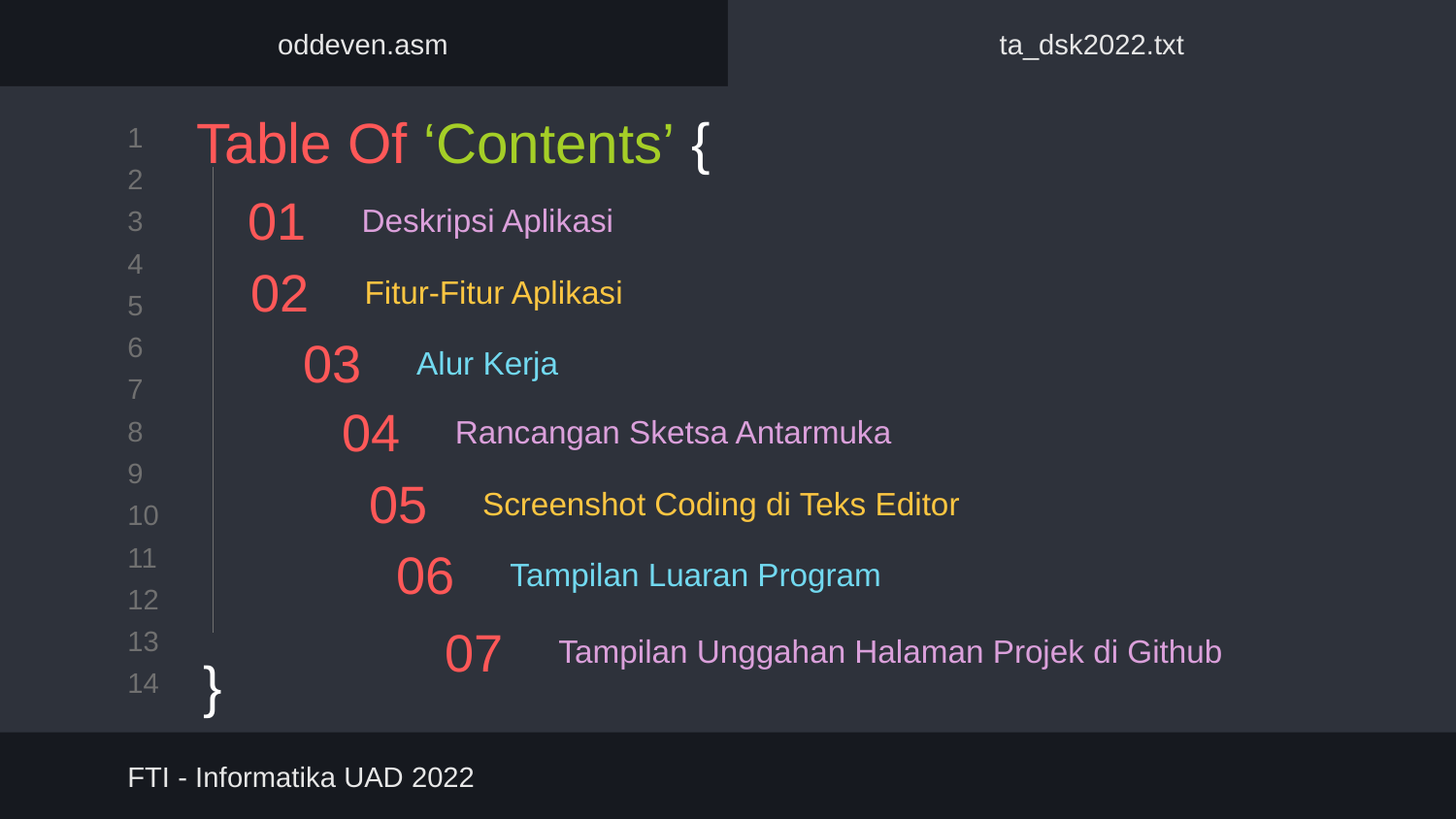

oddeven.asm
ta_dsk2022.txt
Table Of ‘Contents’ {
}
# 01
Deskripsi Aplikasi
Fitur-Fitur Aplikasi
02
Alur Kerja
03
04
Rancangan Sketsa Antarmuka
Screenshot Coding di Teks Editor
05
Tampilan Luaran Program
06
Tampilan Unggahan Halaman Projek di Github
07
FTI - Informatika UAD 2022